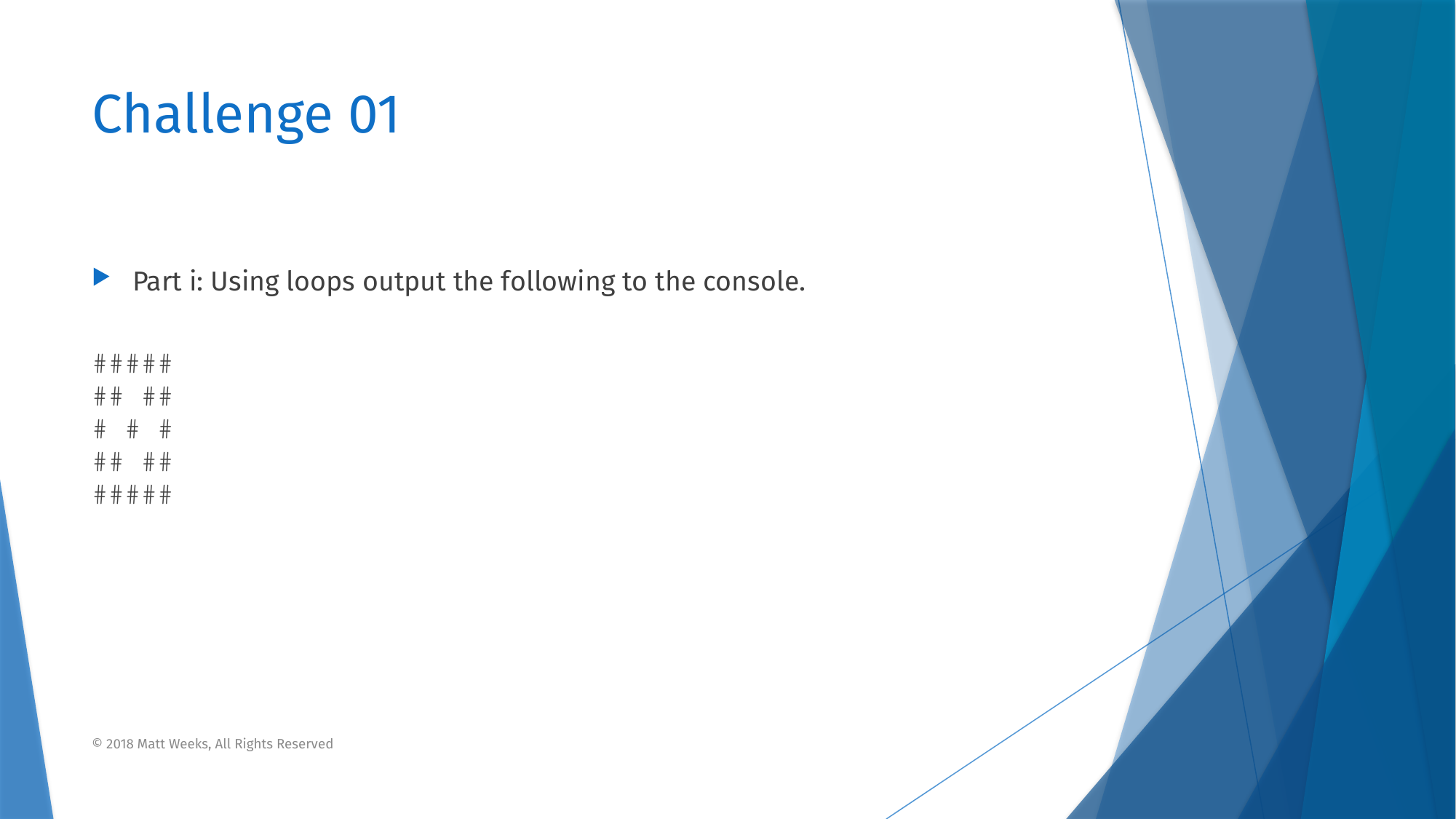

# Challenge 01
Part i: Using loops output the following to the console.

#####
## ##
# # #
## ##
#####
© 2018 Matt Weeks, All Rights Reserved